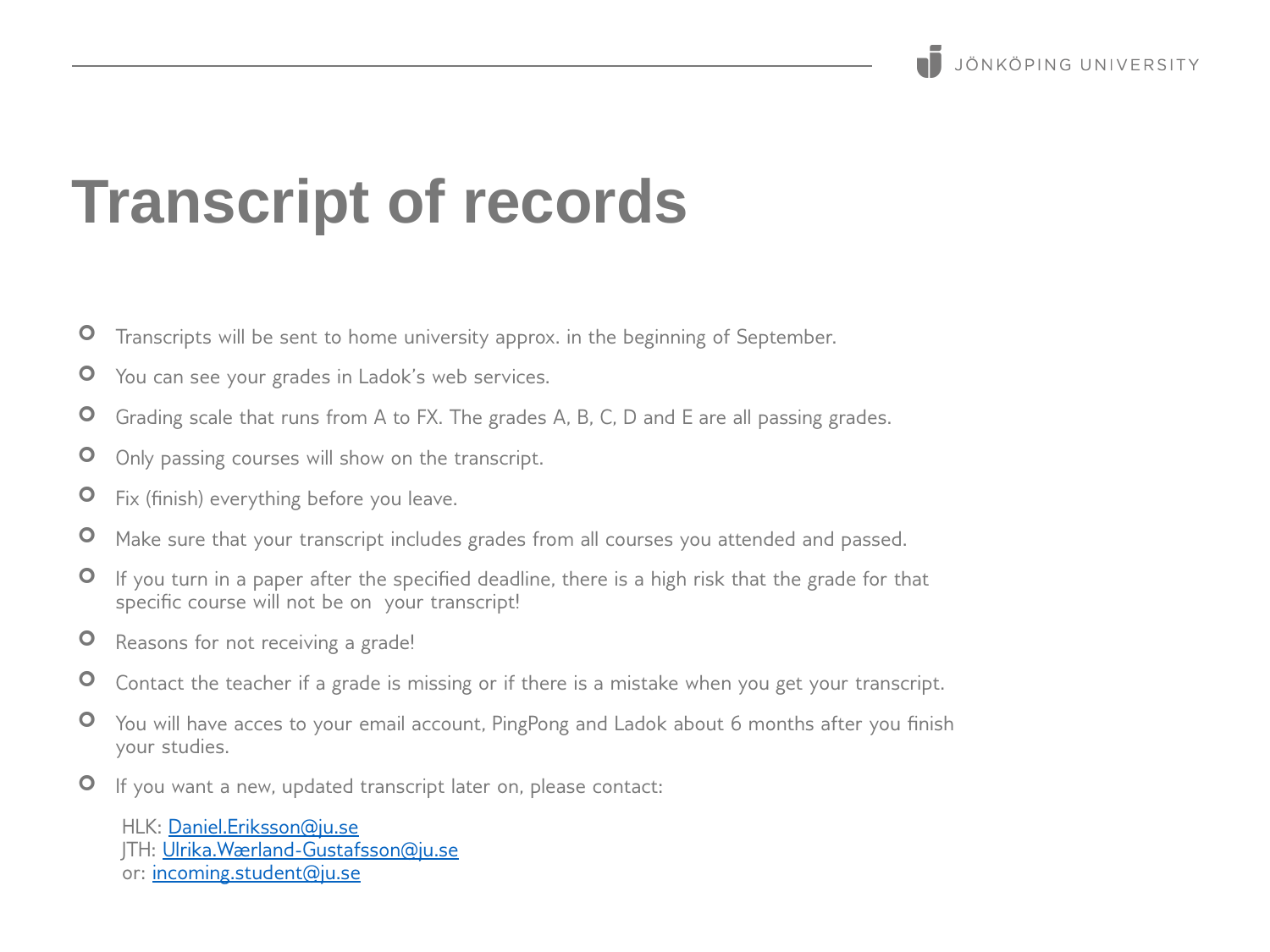

# Transcript of records
Transcripts will be sent to home university approx. in the beginning of September.
You can see your grades in Ladok’s web services.
Grading scale that runs from A to FX. The grades A, B, C, D and E are all passing grades.
Only passing courses will show on the transcript.
Fix (finish) everything before you leave.
Make sure that your transcript includes grades from all courses you attended and passed.
If you turn in a paper after the specified deadline, there is a high risk that the grade for that specific course will not be on  your transcript!
Reasons for not receiving a grade!
Contact the teacher if a grade is missing or if there is a mistake when you get your transcript.
You will have acces to your email account, PingPong and Ladok about 6 months after you finish your studies.
If you want a new, updated transcript later on, please contact:
       HLK: Daniel.Eriksson@ju.se
       JTH: Ulrika.Waerland-Gustafsson@ju.se
       or: incoming.student@ju.se